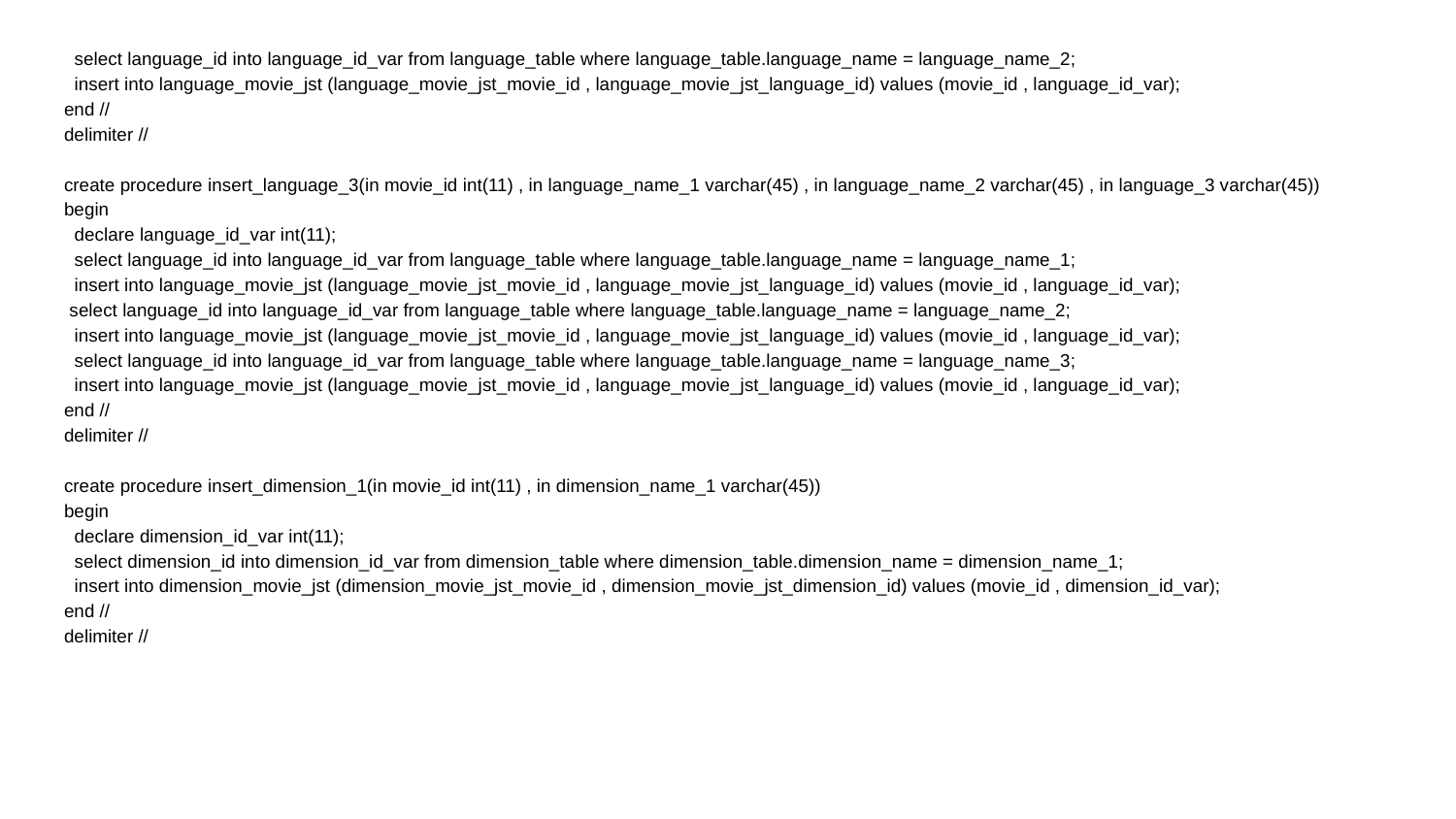

select language_id into language_id_var from language_table where language_table.language_name = language_name_2;
  insert into language_movie_jst (language_movie_jst_movie_id , language_movie_jst_language_id) values (movie_id , language_id_var);
end //
delimiter //

create procedure insert_language_3(in movie_id int(11) , in language_name_1 varchar(45) , in language_name_2 varchar(45) , in language_3 varchar(45))
begin
  declare language_id_var int(11);
  select language_id into language_id_var from language_table where language_table.language_name = language_name_1;
  insert into language_movie_jst (language_movie_jst_movie_id , language_movie_jst_language_id) values (movie_id , language_id_var);
 select language_id into language_id_var from language_table where language_table.language_name = language_name_2;
  insert into language_movie_jst (language_movie_jst_movie_id , language_movie_jst_language_id) values (movie_id , language_id_var);
  select language_id into language_id_var from language_table where language_table.language_name = language_name_3;
  insert into language_movie_jst (language_movie_jst_movie_id , language_movie_jst_language_id) values (movie_id , language_id_var);
end //
delimiter //

create procedure insert_dimension_1(in movie_id int(11) , in dimension_name_1 varchar(45))
begin
  declare dimension_id_var int(11);
  select dimension_id into dimension_id_var from dimension_table where dimension_table.dimension_name = dimension_name_1;
  insert into dimension_movie_jst (dimension_movie_jst_movie_id , dimension_movie_jst_dimension_id) values (movie_id , dimension_id_var);
end //
delimiter //